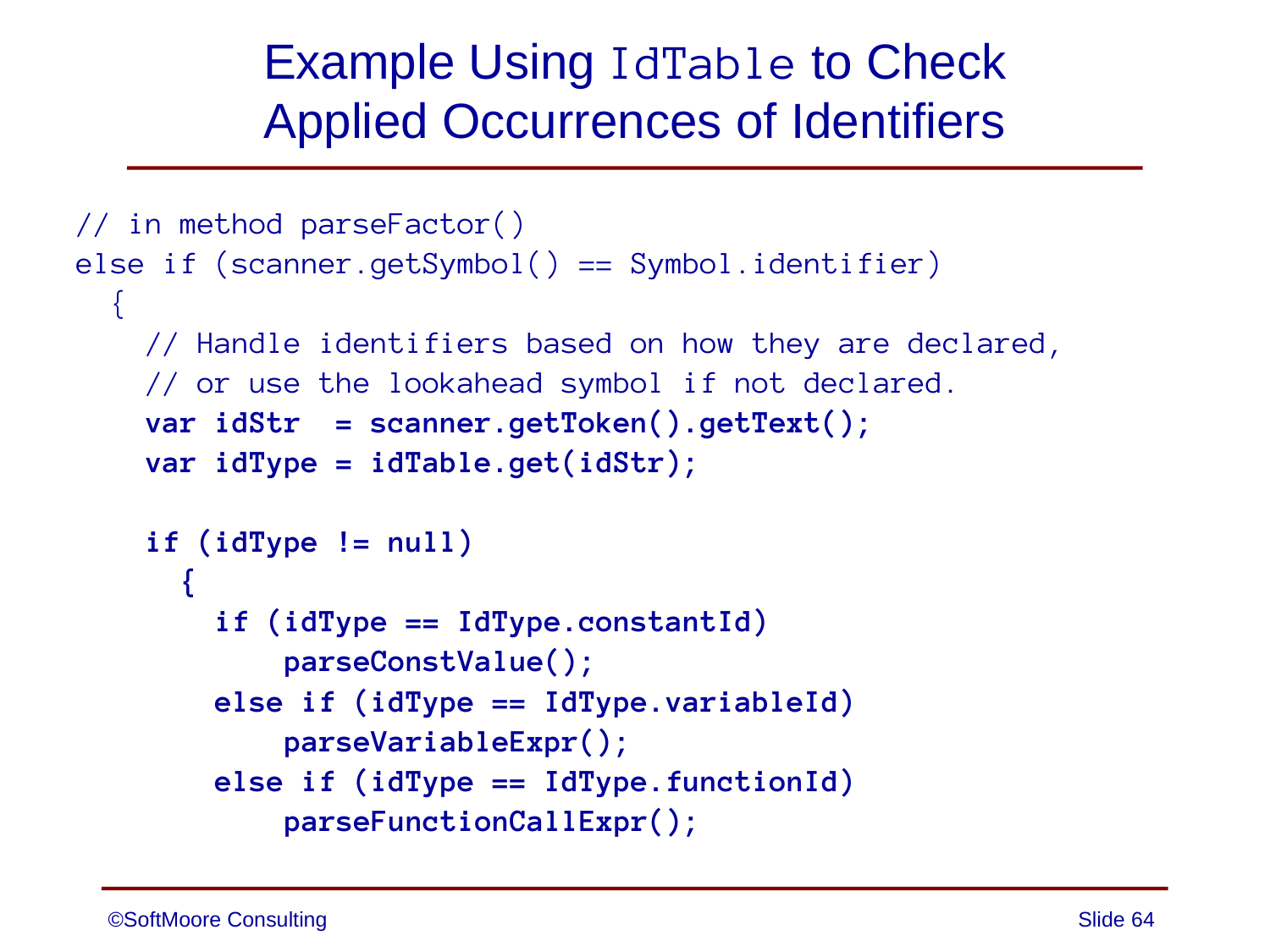

# Example Using IdTable to Check Applied Occurrences of Identifiers
// in method parseFactor()
else if (scanner.getSymbol() == Symbol.identifier)
  {
    // Handle identifiers based on how they are declared,
    // or use the lookahead symbol if not declared.
    var idStr  = scanner.getToken().getText();
    var idType = idTable.get(idStr);

    if (idType != null)
      {
        if (idType == IdType.constantId)
            parseConstValue();
        else if (idType == IdType.variableId)
            parseVariableExpr();
        else if (idType == IdType.functionId)
            parseFunctionCallExpr();
©SoftMoore Consulting
Slide 64